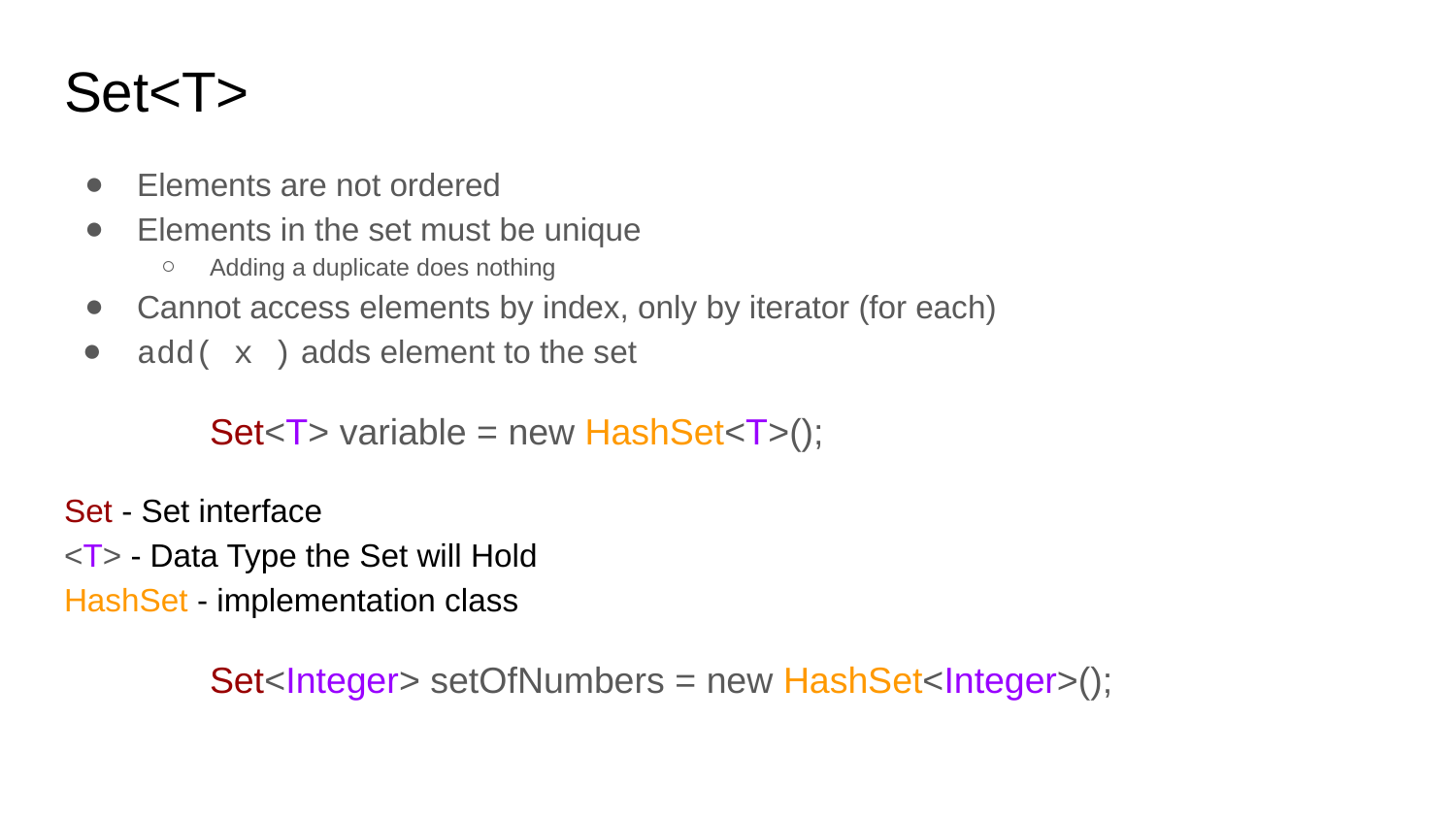

# Set<T>
Elements are not ordered
Elements in the set must be unique
Adding a duplicate does nothing
Cannot access elements by index, only by iterator (for each)
add( x ) adds element to the set
	Set<T> variable = new HashSet<T>();
Set - Set interface
<T> - Data Type the Set will Hold
HashSet - implementation class
	Set<Integer> setOfNumbers = new HashSet<Integer>();